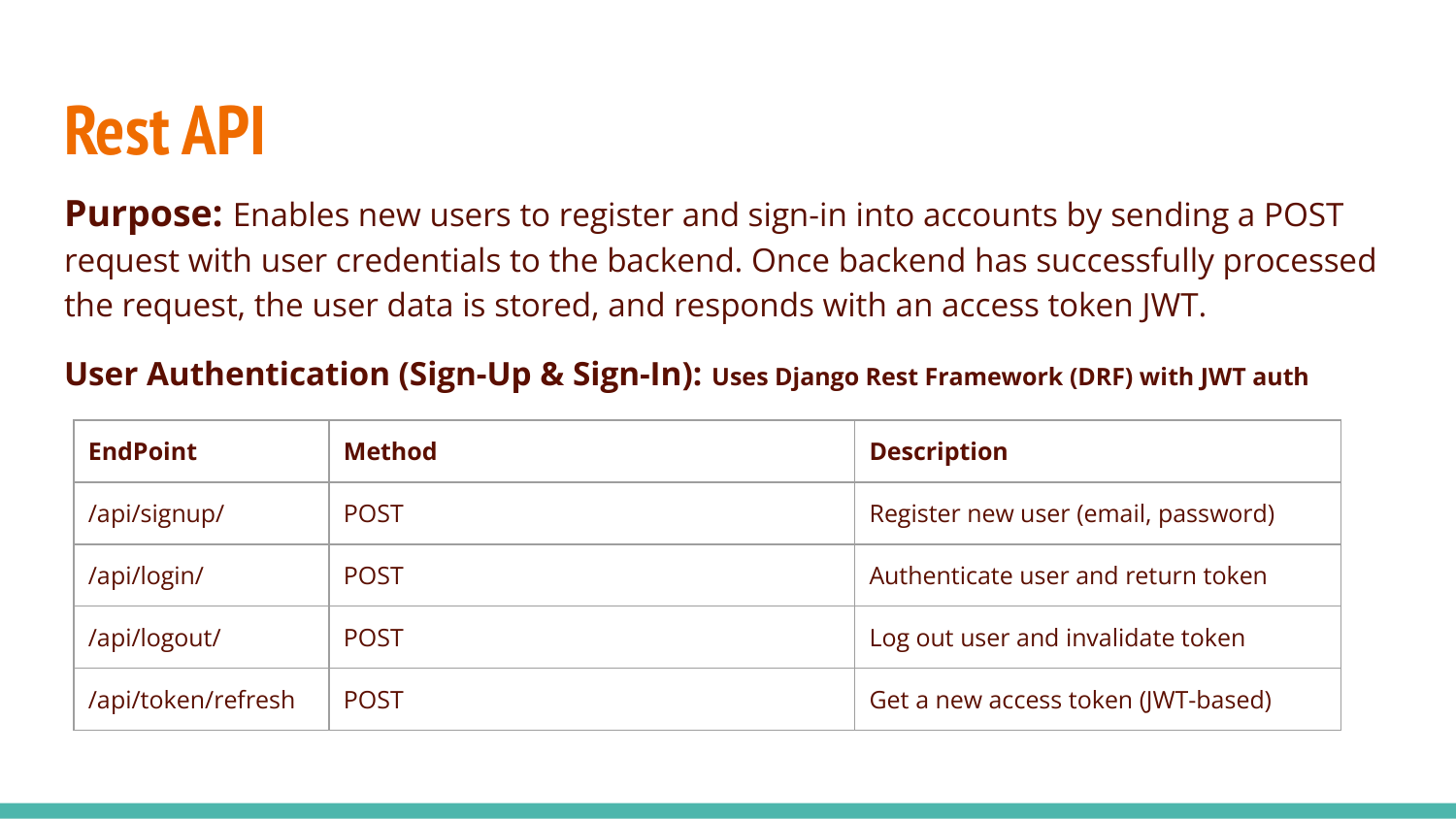

# Rest API
Purpose: Enables new users to register and sign-in into accounts by sending a POST request with user credentials to the backend. Once backend has successfully processed the request, the user data is stored, and responds with an access token JWT.
User Authentication (Sign-Up & Sign-In): Uses Django Rest Framework (DRF) with JWT auth

| EndPoint | Method | Description |
| --- | --- | --- |
| /api/signup/ | POST | Register new user (email, password) |
| /api/login/ | POST | Authenticate user and return token |
| /api/logout/ | POST | Log out user and invalidate token |
| /api/token/refresh | POST | Get a new access token (JWT-based) |